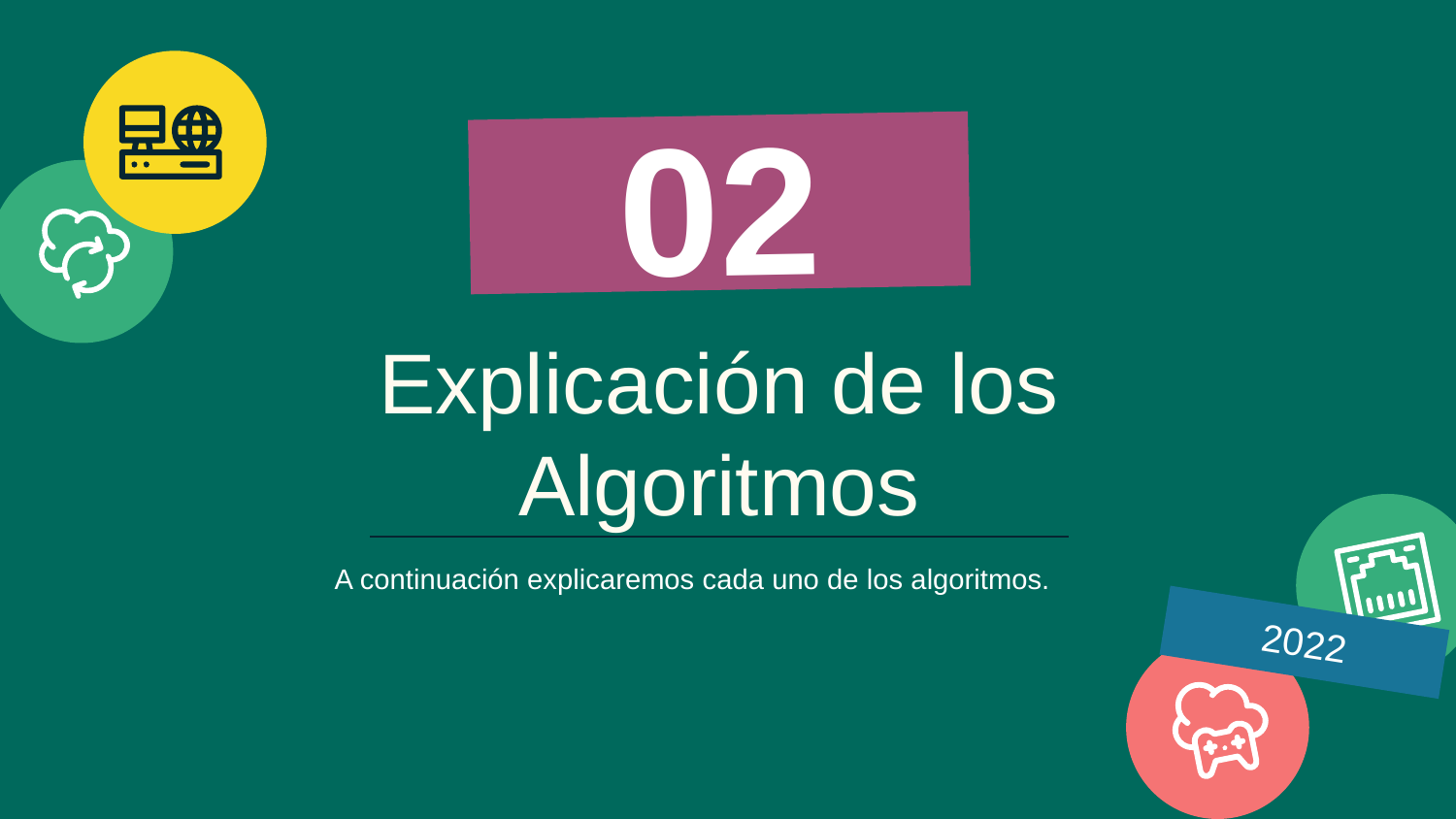

02

Explicación de los Algoritmos

A continuación explicaremos cada uno de los algoritmos.
2022